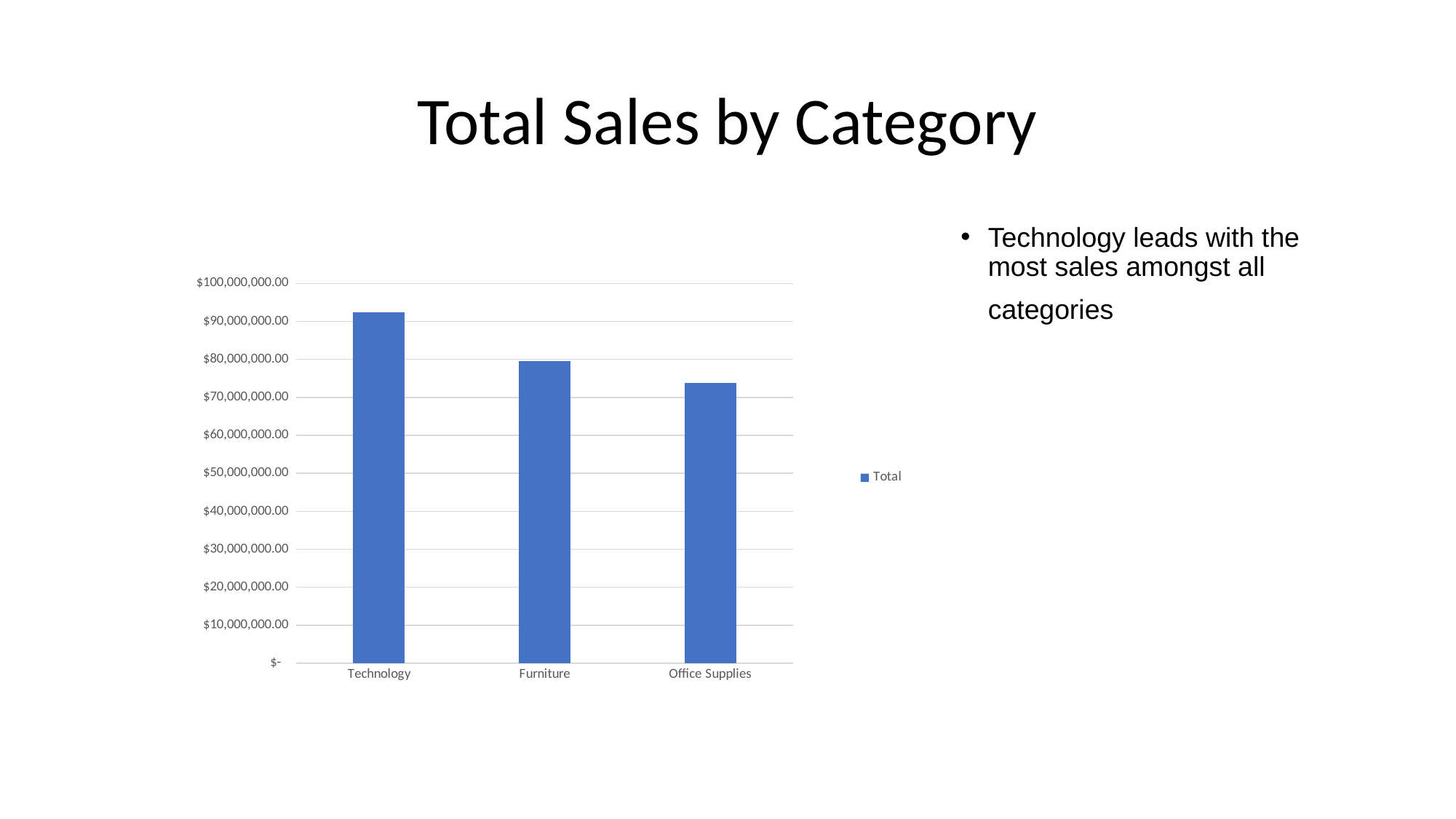

# Total Sales by Category

### Chart

| Category | Total |
|---|---|
| Technology | 92397011.92998199 |
| Furniture | 79599048.269986 |
| Office Supplies | 73887614.56000367 |
Technology leads with the most sales amongst all categories